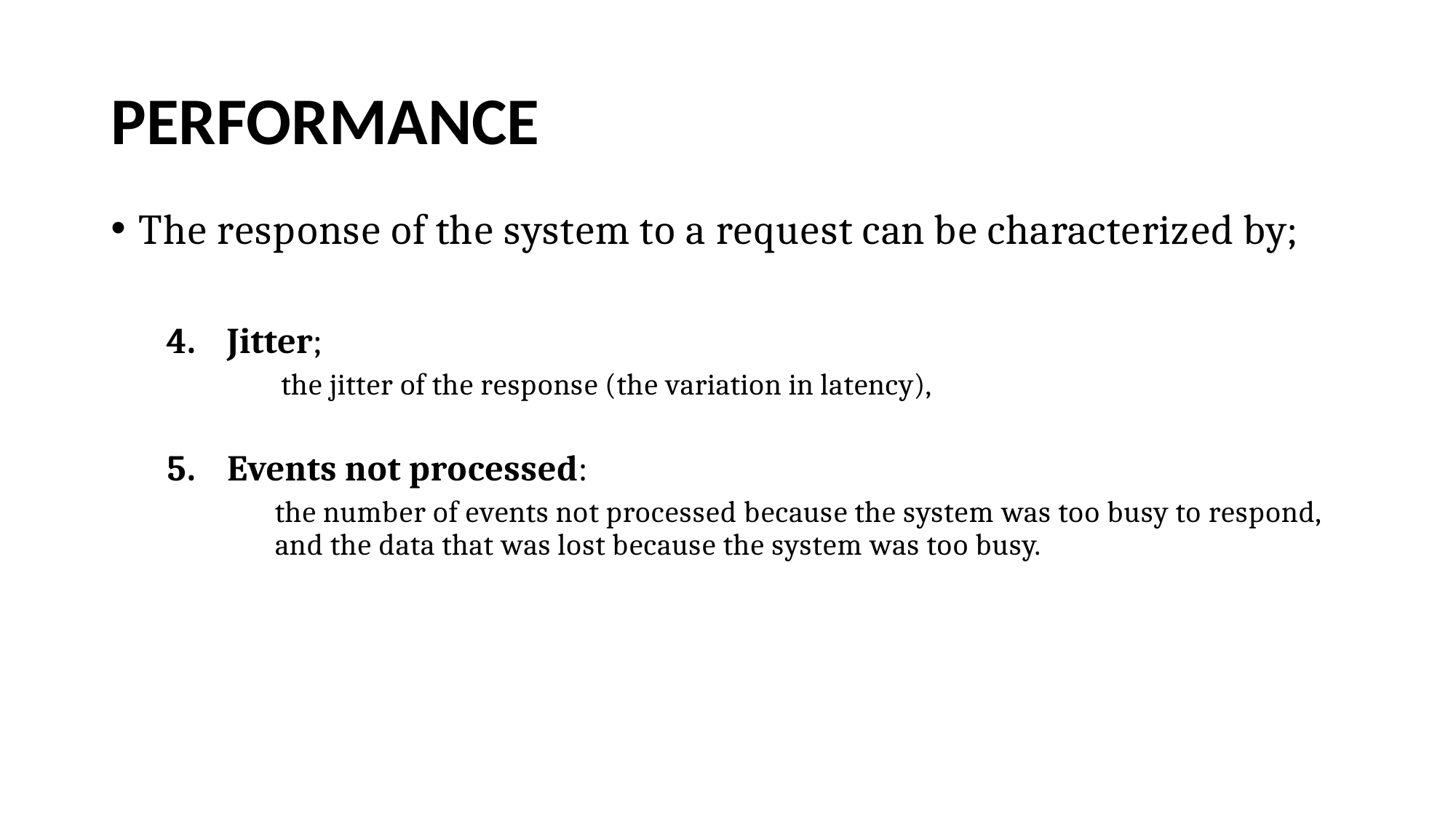

# PERFORMANCE
The response of the system to a request can be characterized by;

Jitter;
 the jitter of the response (the variation in latency),

Events not processed:
the number of events not processed because the system was too busy to respond, and the data that was lost because the system was too busy.